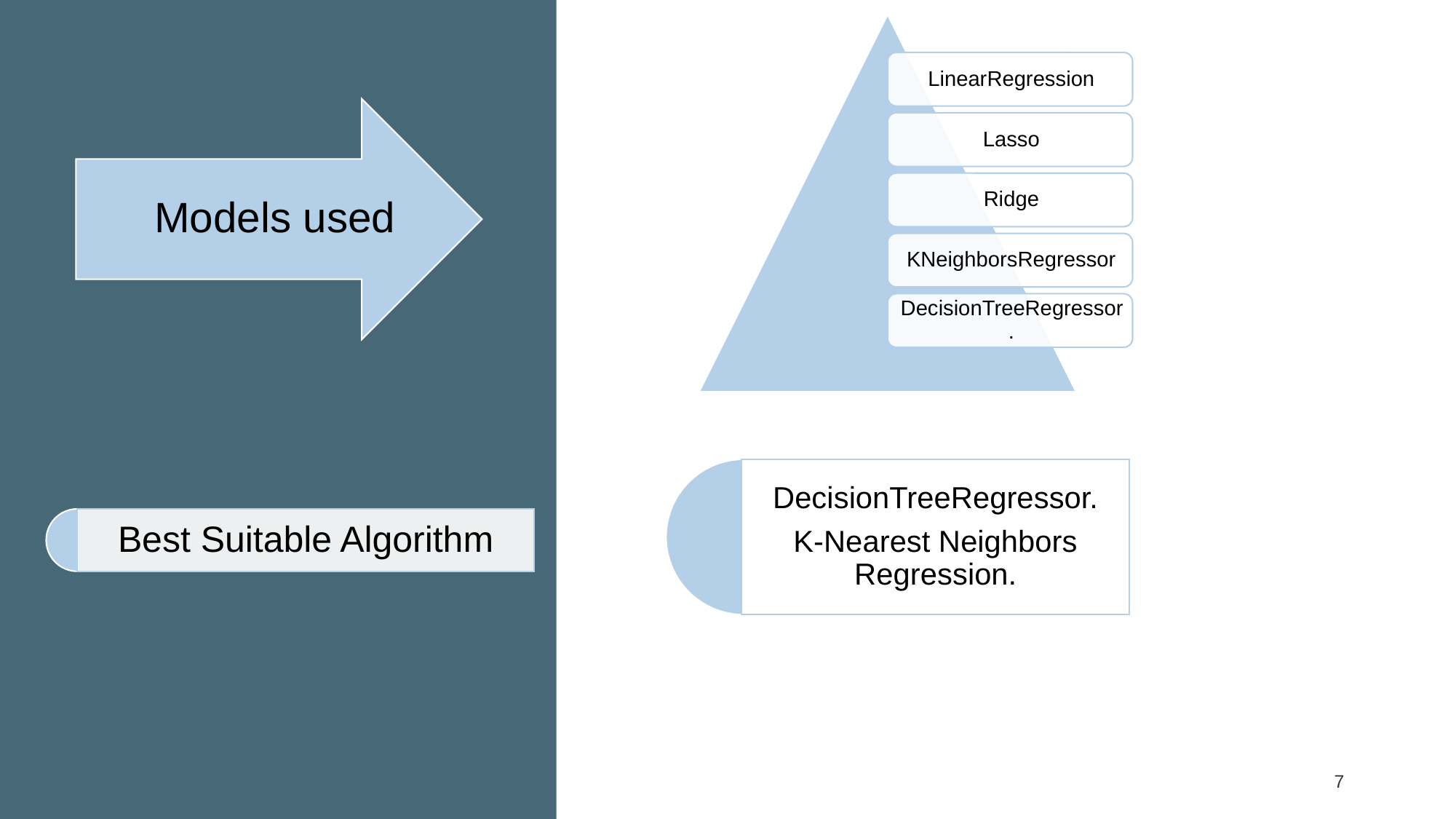

LinearRegression
Lasso
Ridge
KNeighborsRegressor
DecisionTreeRegressor.
Models used
DecisionTreeRegressor.
K-Nearest Neighbors Regression.
Best Suitable Algorithm
7